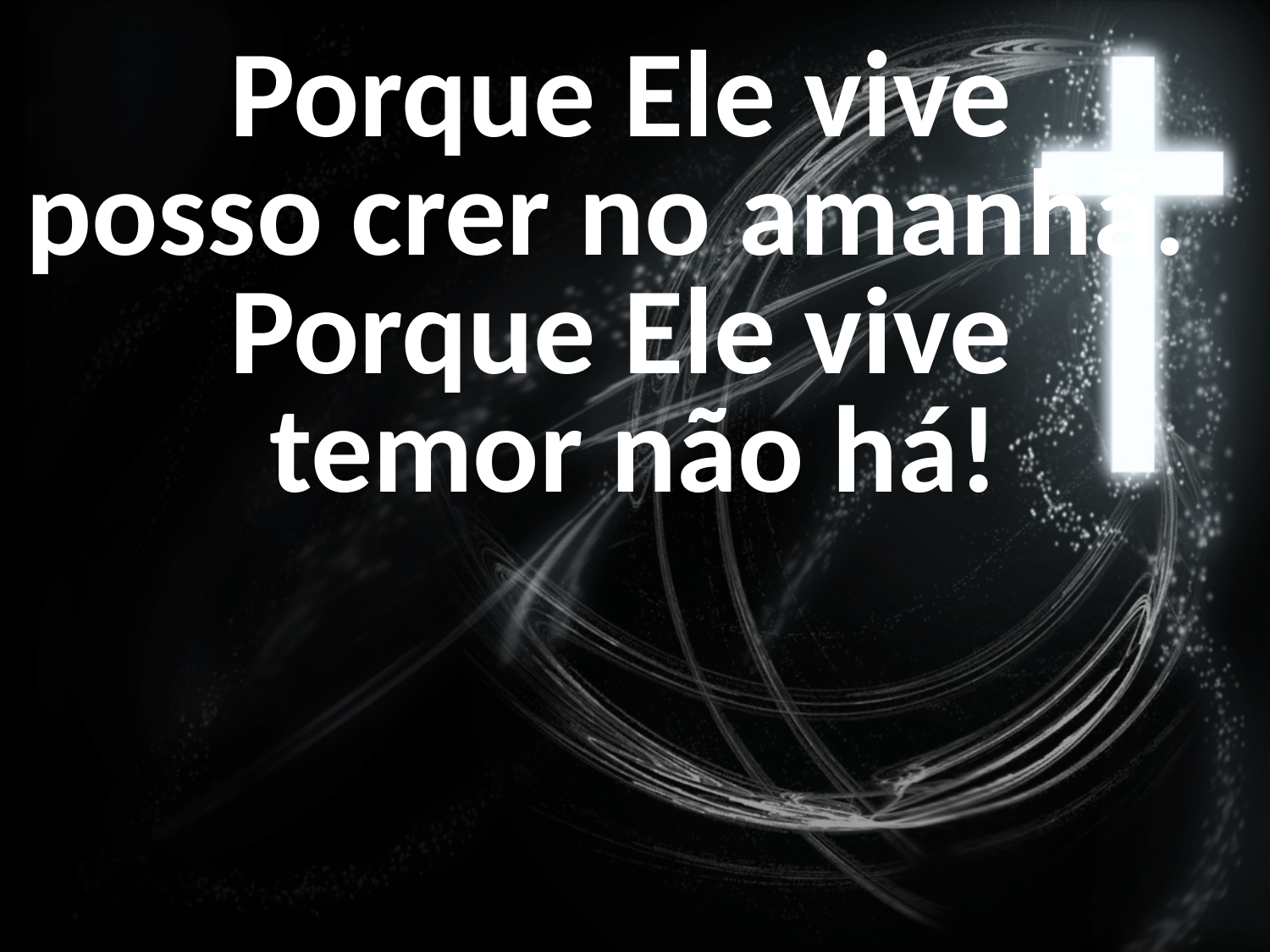

Porque Ele vive
posso crer no amanhã.   Porque Ele vive
temor não há!